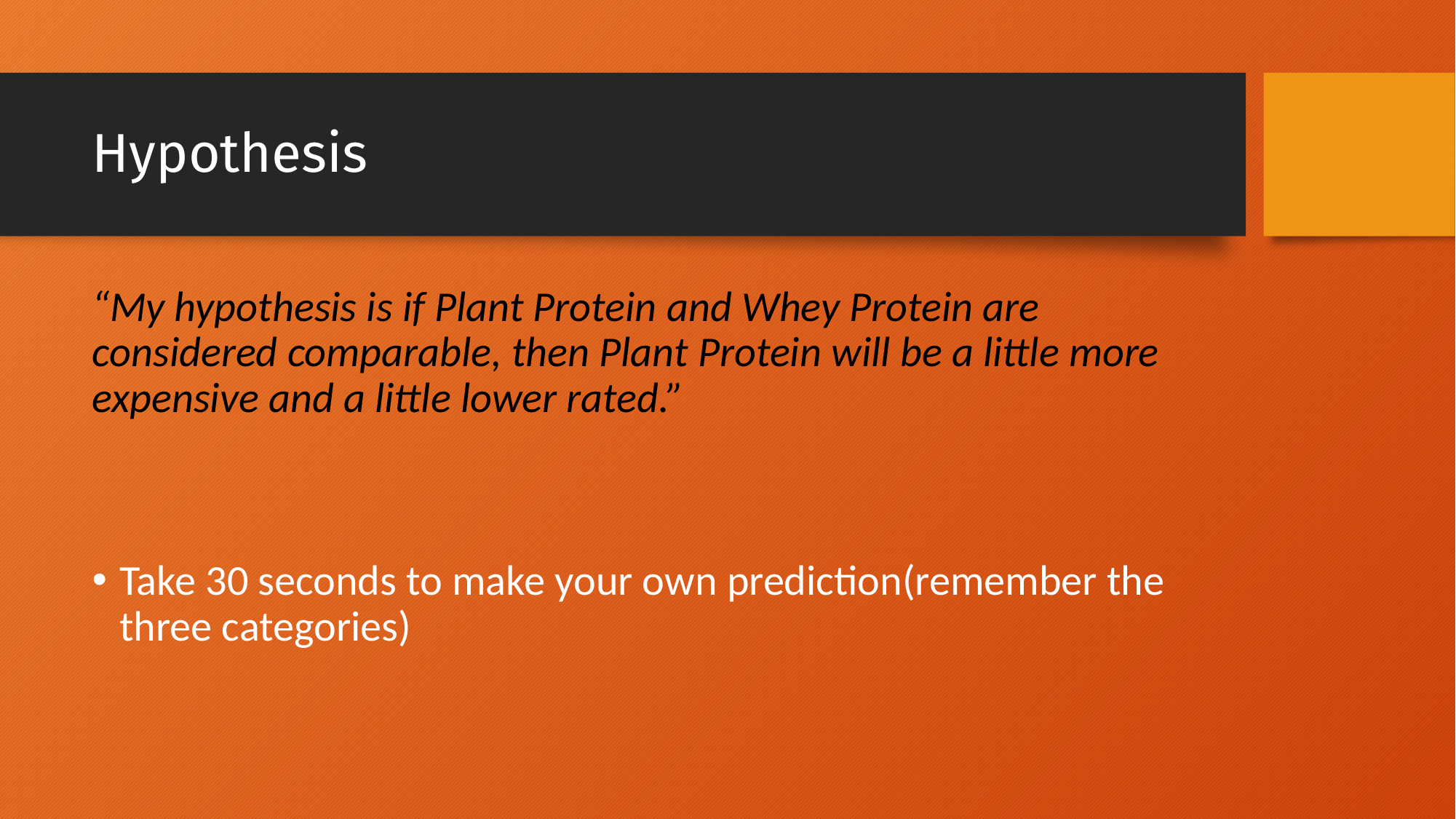

# Hypothesis
“My hypothesis is if Plant Protein and Whey Protein are considered comparable, then Plant Protein will be a little more expensive and a little lower rated.”

Take 30 seconds to make your own prediction(remember the three categories)